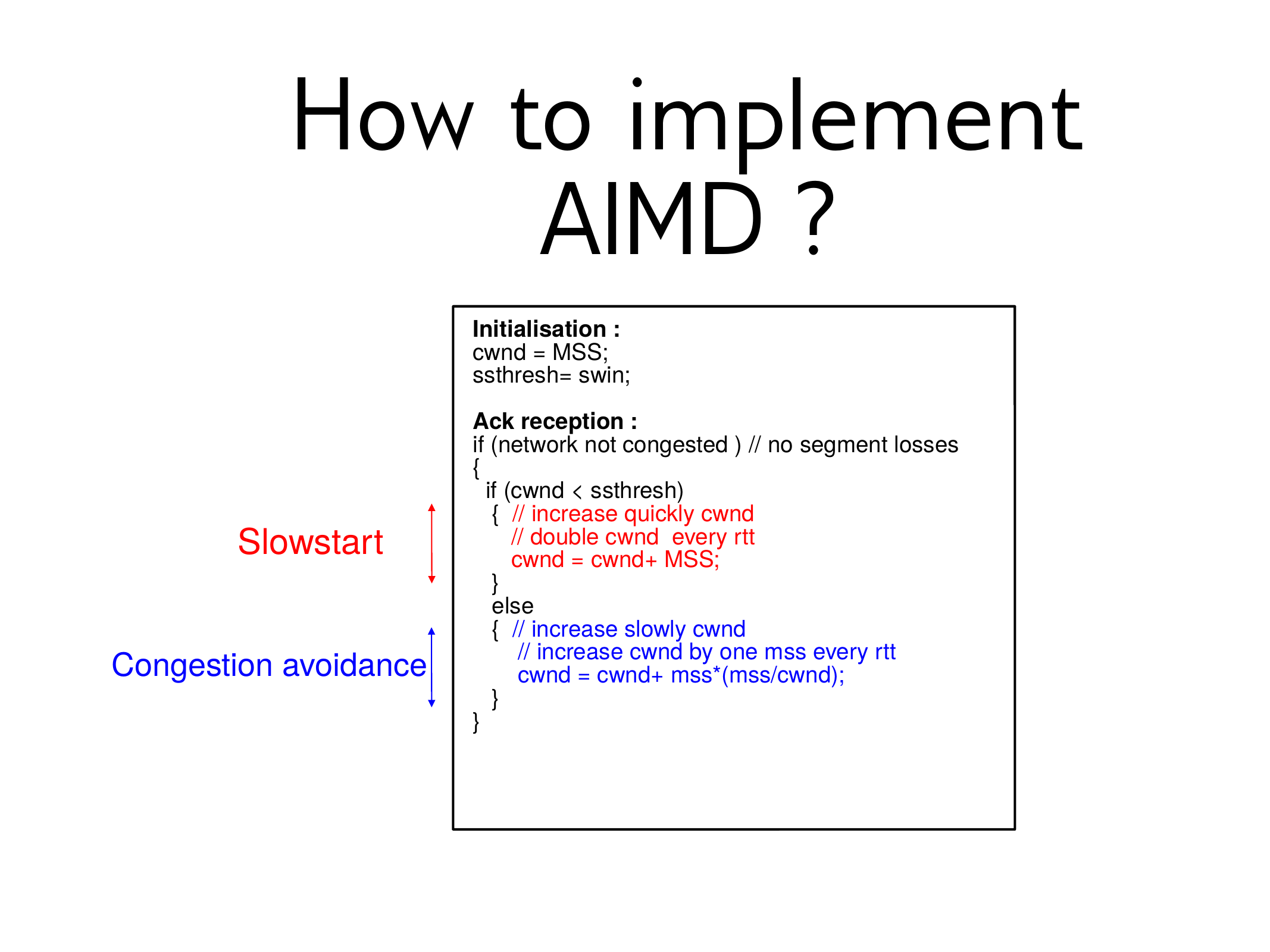

# How to implement AIMD ?

Initialisation :
cwnd = MSS;
ssthresh= swin;
Ack reception :
if (network not congested ) // no segment losses
{
  if (cwnd < ssthresh)
   {  // increase quickly cwnd
      // double cwnd  every rtt
      cwnd = cwnd+ MSS;
   }
   else
   {  // increase slowly cwnd
       // increase cwnd by one mss every rtt
       cwnd = cwnd+ mss*(mss/cwnd);
   }
}

Slowstart

Congestion avoidance